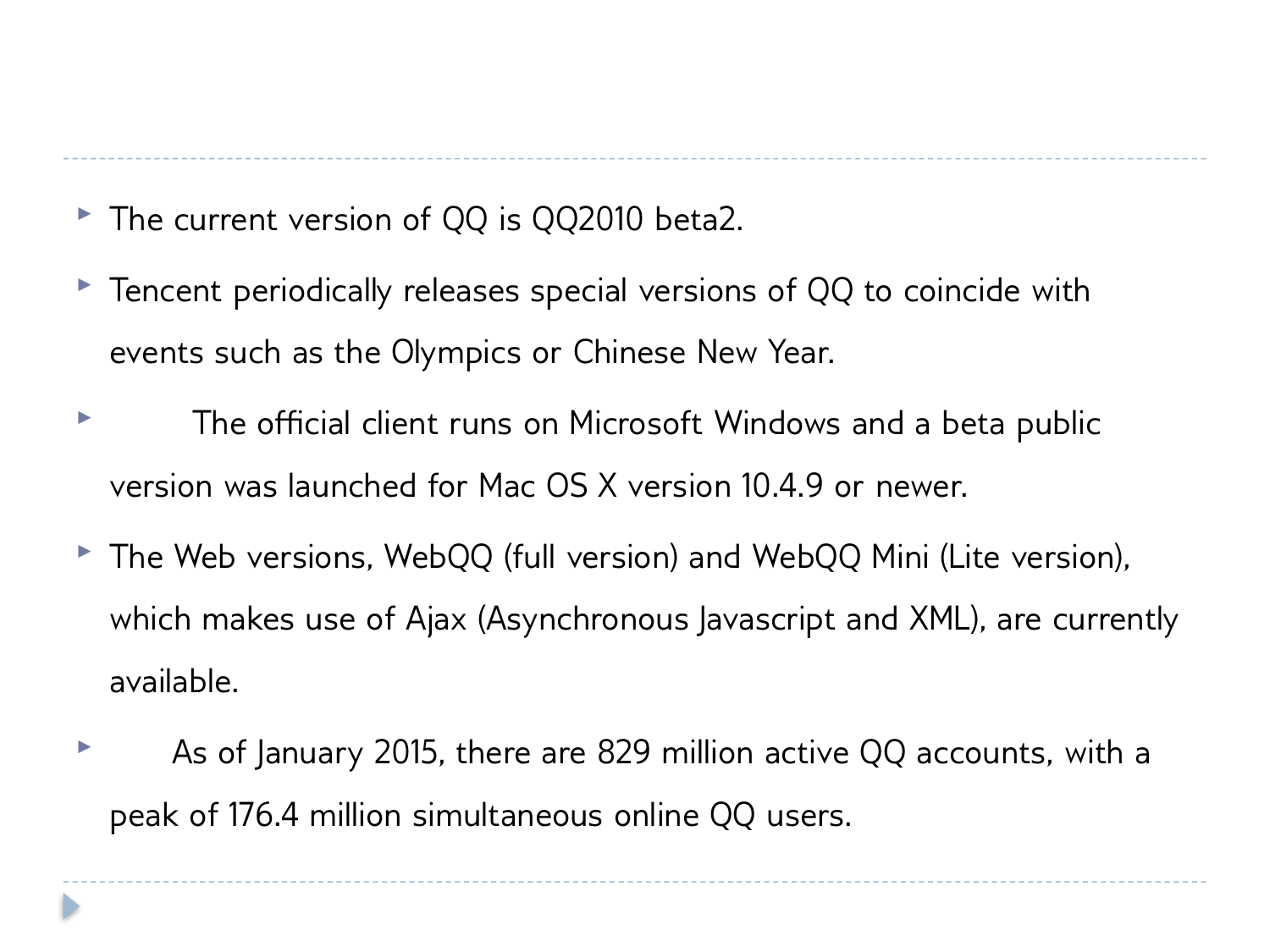

The current version of QQ is QQ2010 beta2.
Tencent periodically releases special versions of QQ to coincide with events such as the Olympics or Chinese New Year.
        The official client runs on Microsoft Windows and a beta public version was launched for Mac OS X version 10.4.9 or newer.
The Web versions, WebQQ (full version) and WebQQ Mini (Lite version), which makes use of Ajax (Asynchronous Javascript and XML), are currently available.
      As of January 2015, there are 829 million active QQ accounts, with a peak of 176.4 million simultaneous online QQ users.